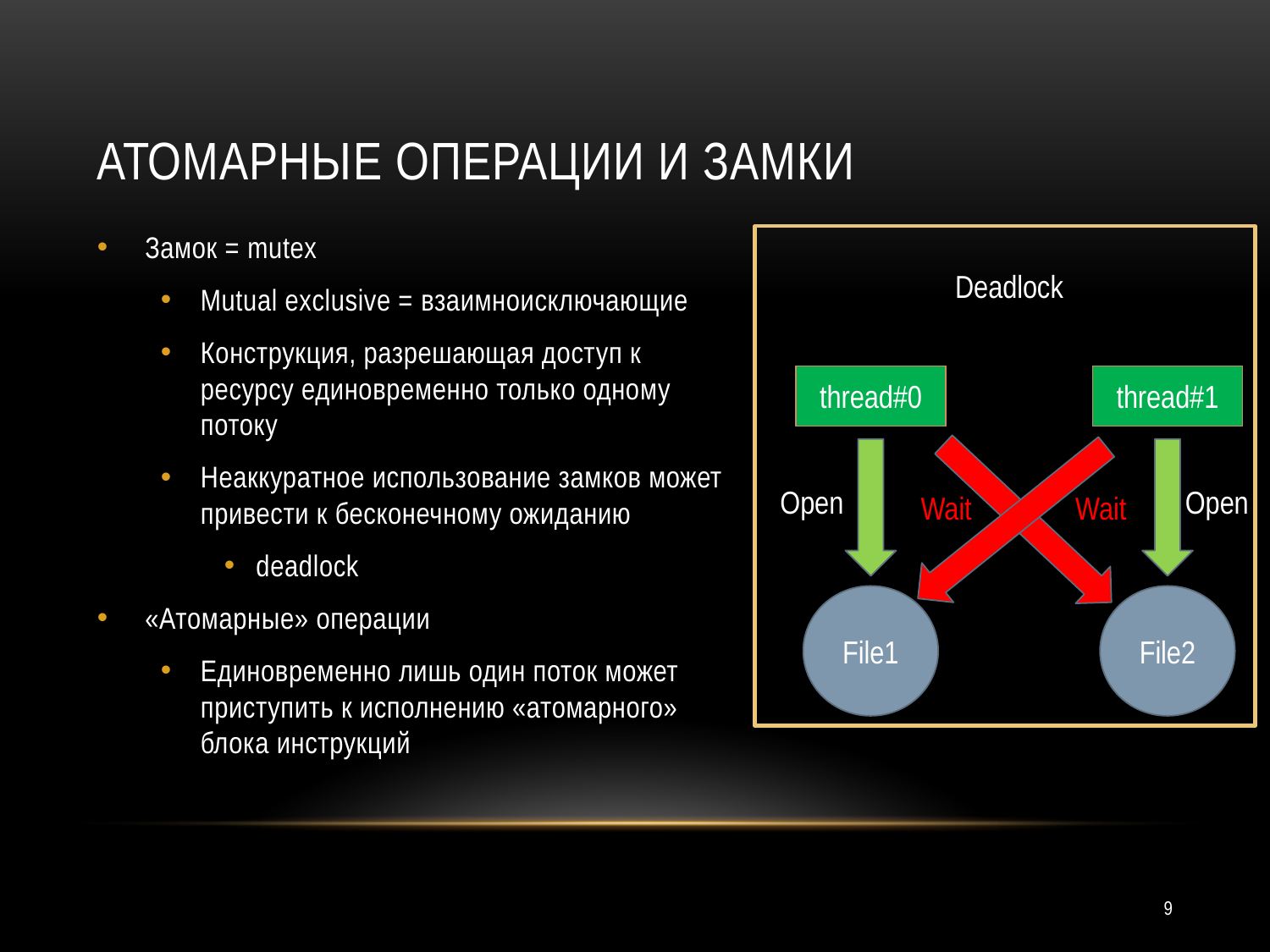

# Атомарные операции и замки
Замок = mutex
Mutual exclusive = взаимноисключающие
Конструкция, разрешающая доступ к ресурсу единовременно только одному потоку
Неаккуратное использование замков может привести к бесконечному ожиданию
deadlock
«Атомарные» операции
Единовременно лишь один поток может приступить к исполнению «атомарного» блока инструкций

Deadlock
thread#0
thread#1

Open
Open
Wait
Wait
File1
File2
9